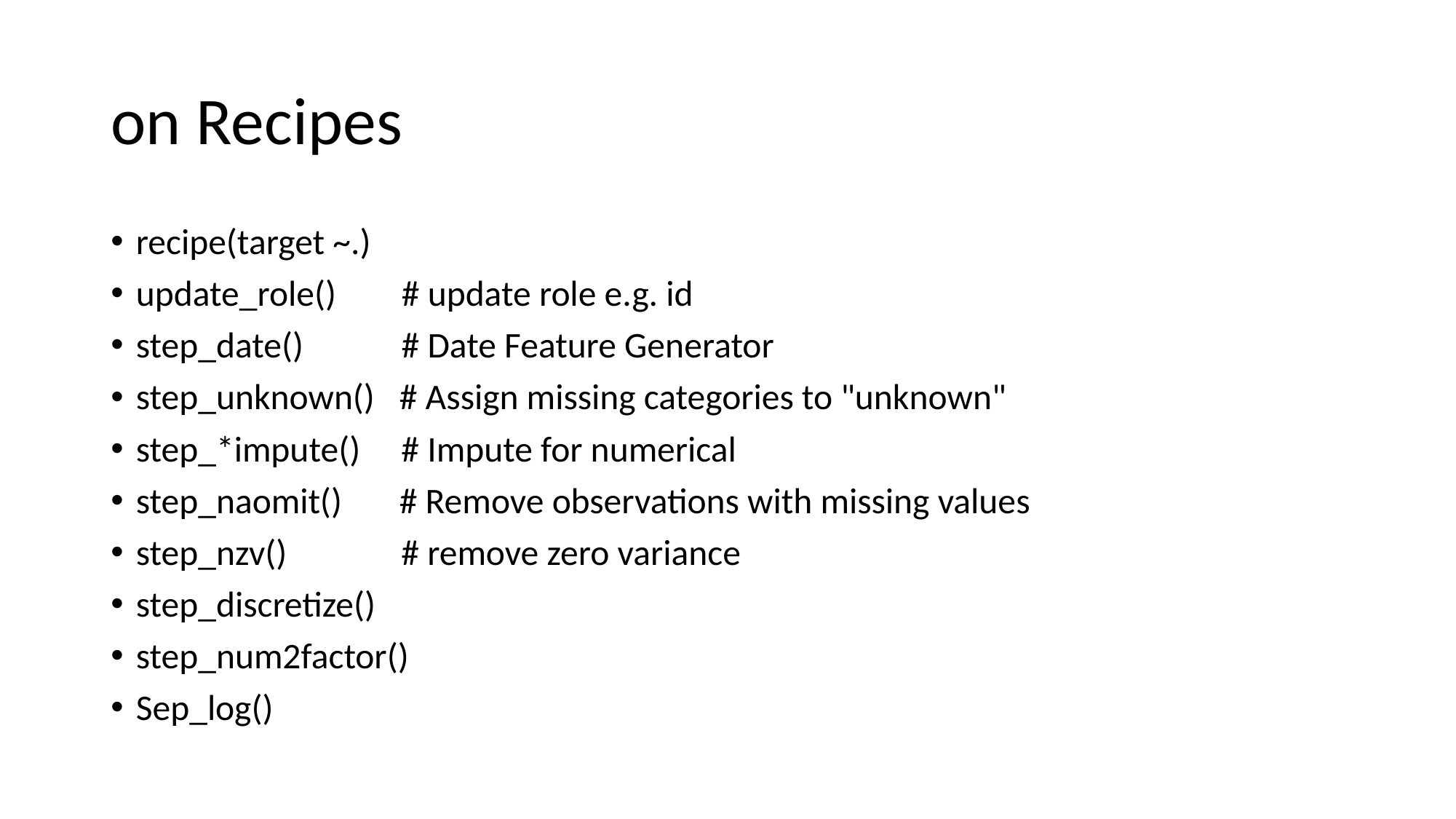

# on Recipes
recipe(target ~.)
update_role()        # update role e.g. id
step_date()            # Date Feature Generator
step_unknown()   # Assign missing categories to "unknown"
step_*impute()     # Impute for numerical
step_naomit()       # Remove observations with missing values
step_nzv()              # remove zero variance
step_discretize()
step_num2factor()
Sep_log()